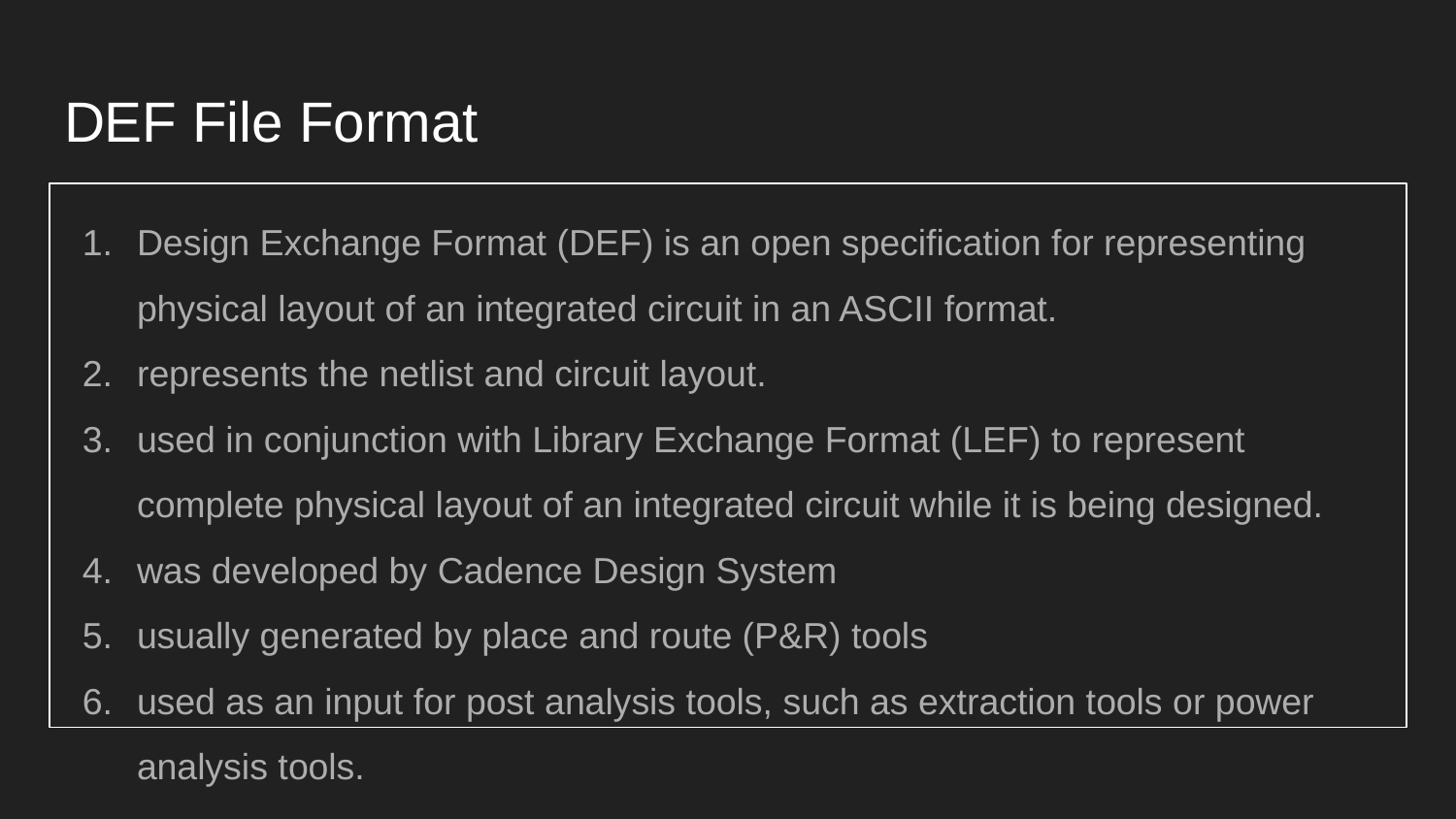

# DEF File Format
Design Exchange Format (DEF) is an open specification for representing physical layout of an integrated circuit in an ASCII format.
represents the netlist and circuit layout.
used in conjunction with Library Exchange Format (LEF) to represent complete physical layout of an integrated circuit while it is being designed.
was developed by Cadence Design System
usually generated by place and route (P&R) tools
used as an input for post analysis tools, such as extraction tools or power analysis tools.